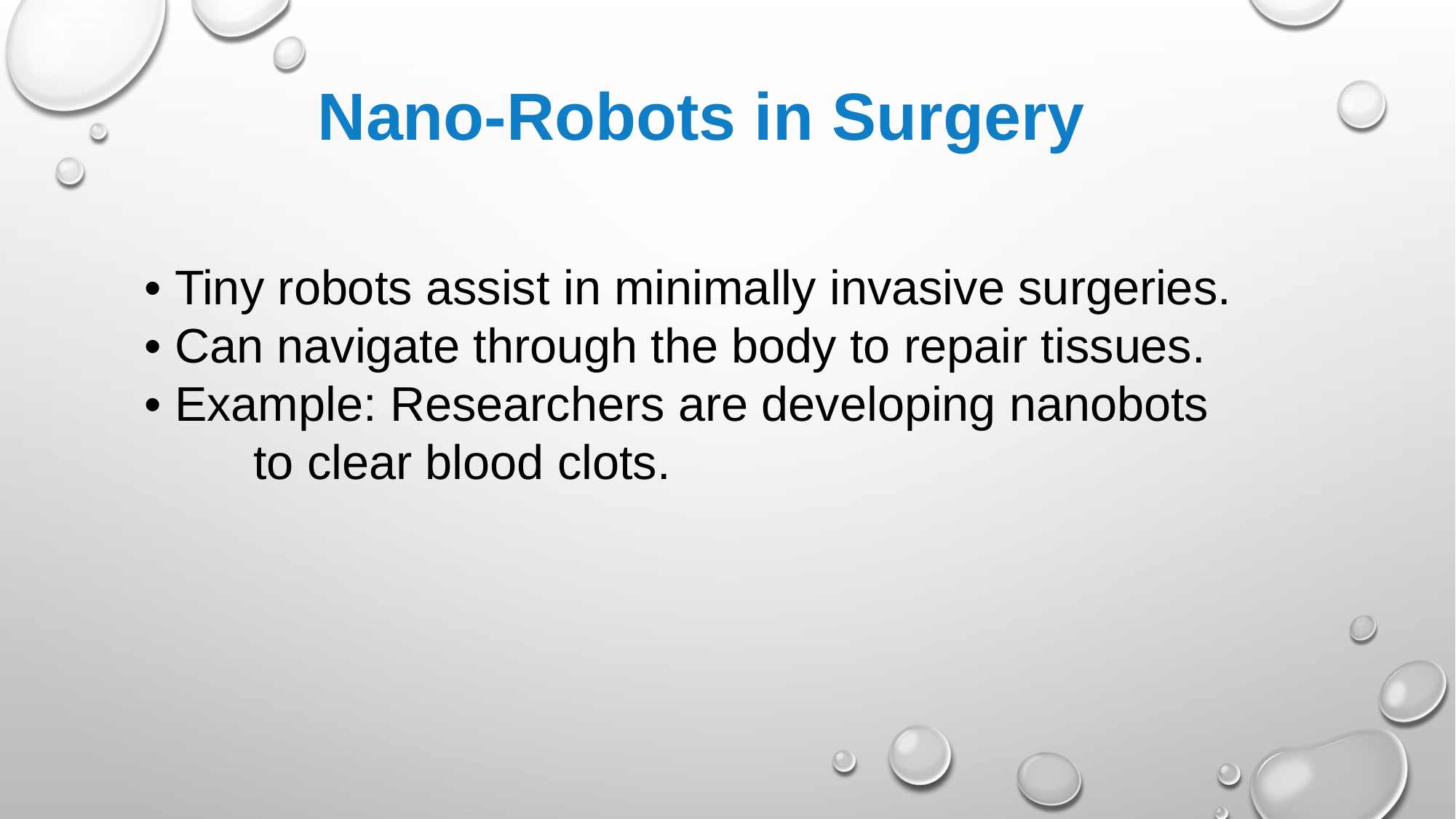

Nano-Robots in Surgery
• Tiny robots assist in minimally invasive surgeries.
• Can navigate through the body to repair tissues.
• Example: Researchers are developing nanobots     	to clear blood clots.